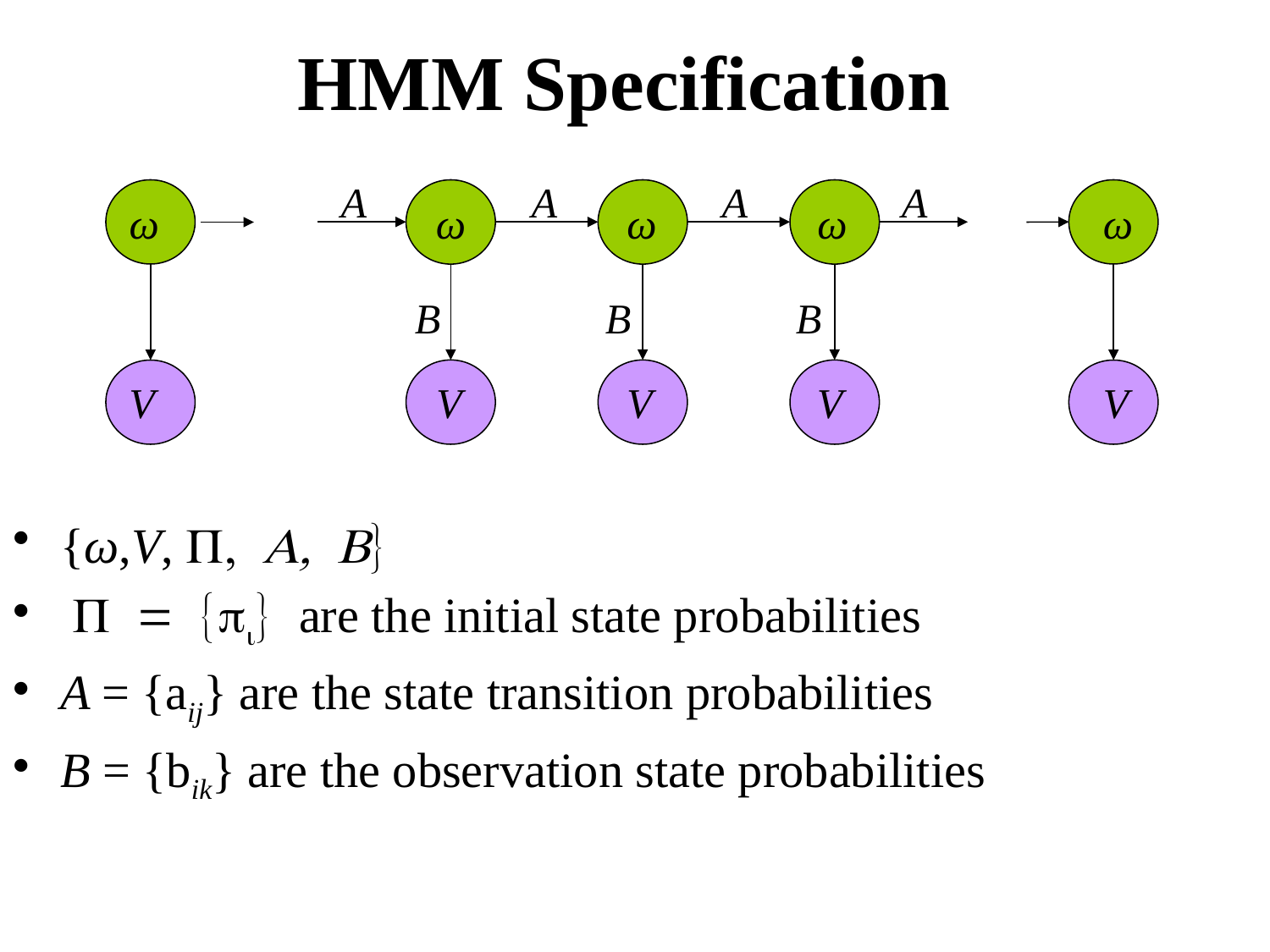

# HMM Specification
A
A
A
A

ω
ω
ω
ω
ω
B
B
B

V
V
V
V
V
{ω,V, Π, Α, Β}
 Π = {πι} are the initial state probabilities
A = {aij} are the state transition probabilities
B = {bik} are the observation state probabilities